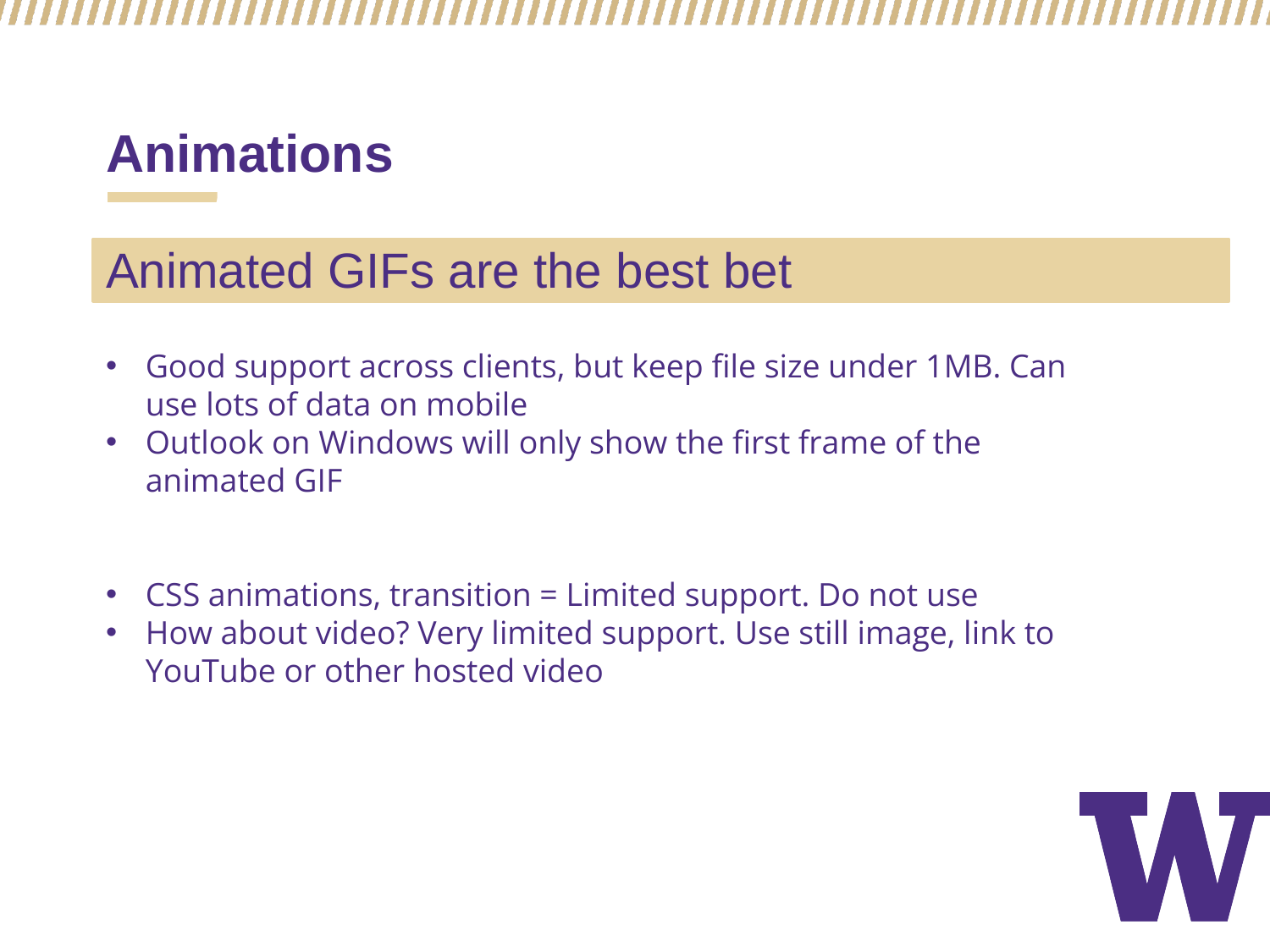

# Animations
Animated GIFs are the best bet
Good support across clients, but keep file size under 1MB. Can use lots of data on mobile
Outlook on Windows will only show the first frame of the animated GIF

CSS animations, transition = Limited support. Do not use
How about video? Very limited support. Use still image, link to YouTube or other hosted video